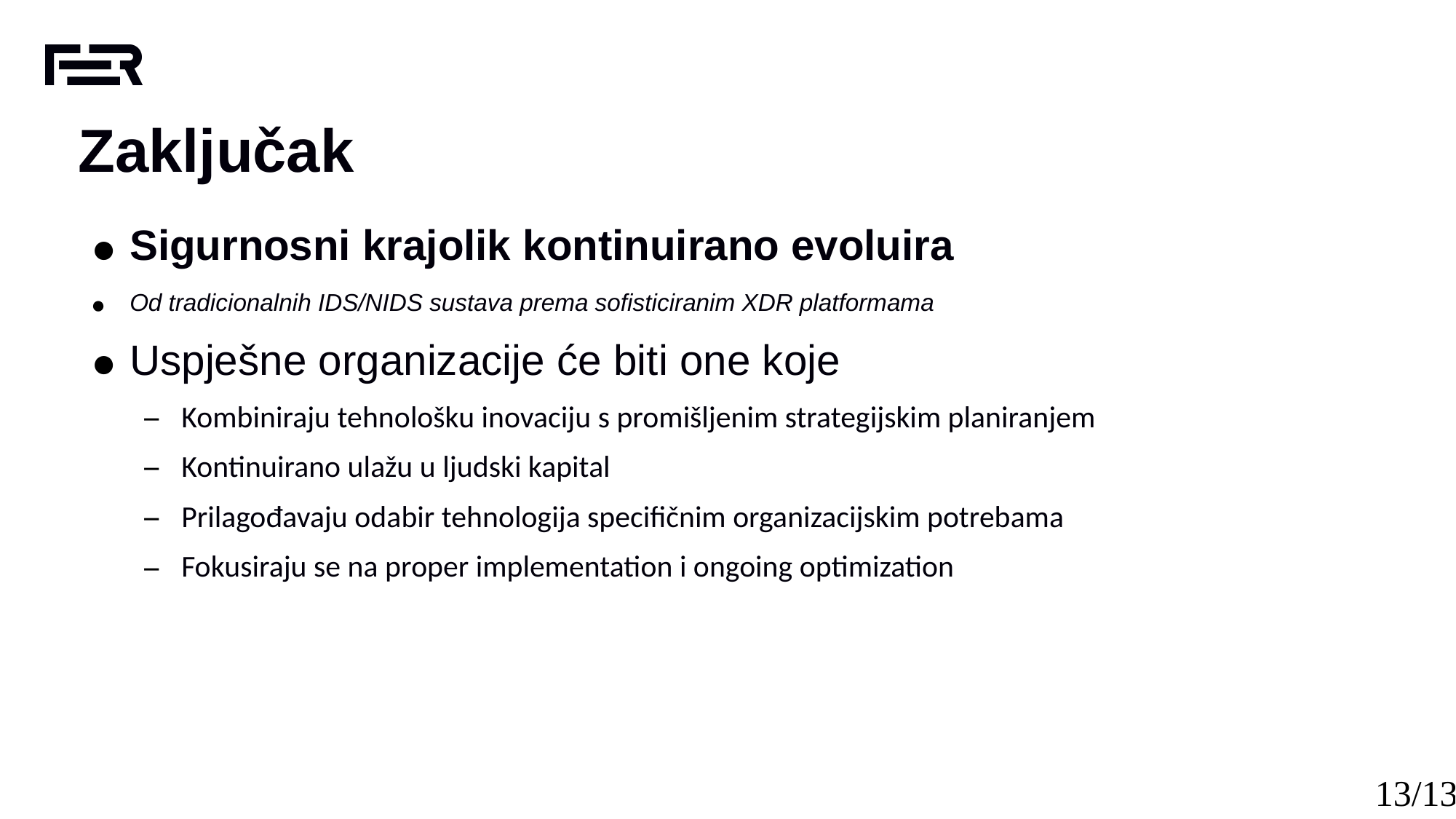

Zaključak
Sigurnosni krajolik kontinuirano evoluira
Od tradicionalnih IDS/NIDS sustava prema sofisticiranim XDR platformama
Uspješne organizacije će biti one koje
Kombiniraju tehnološku inovaciju s promišljenim strategijskim planiranjem
Kontinuirano ulažu u ljudski kapital
Prilagođavaju odabir tehnologija specifičnim organizacijskim potrebama
Fokusiraju se na proper implementation i ongoing optimization
13/13